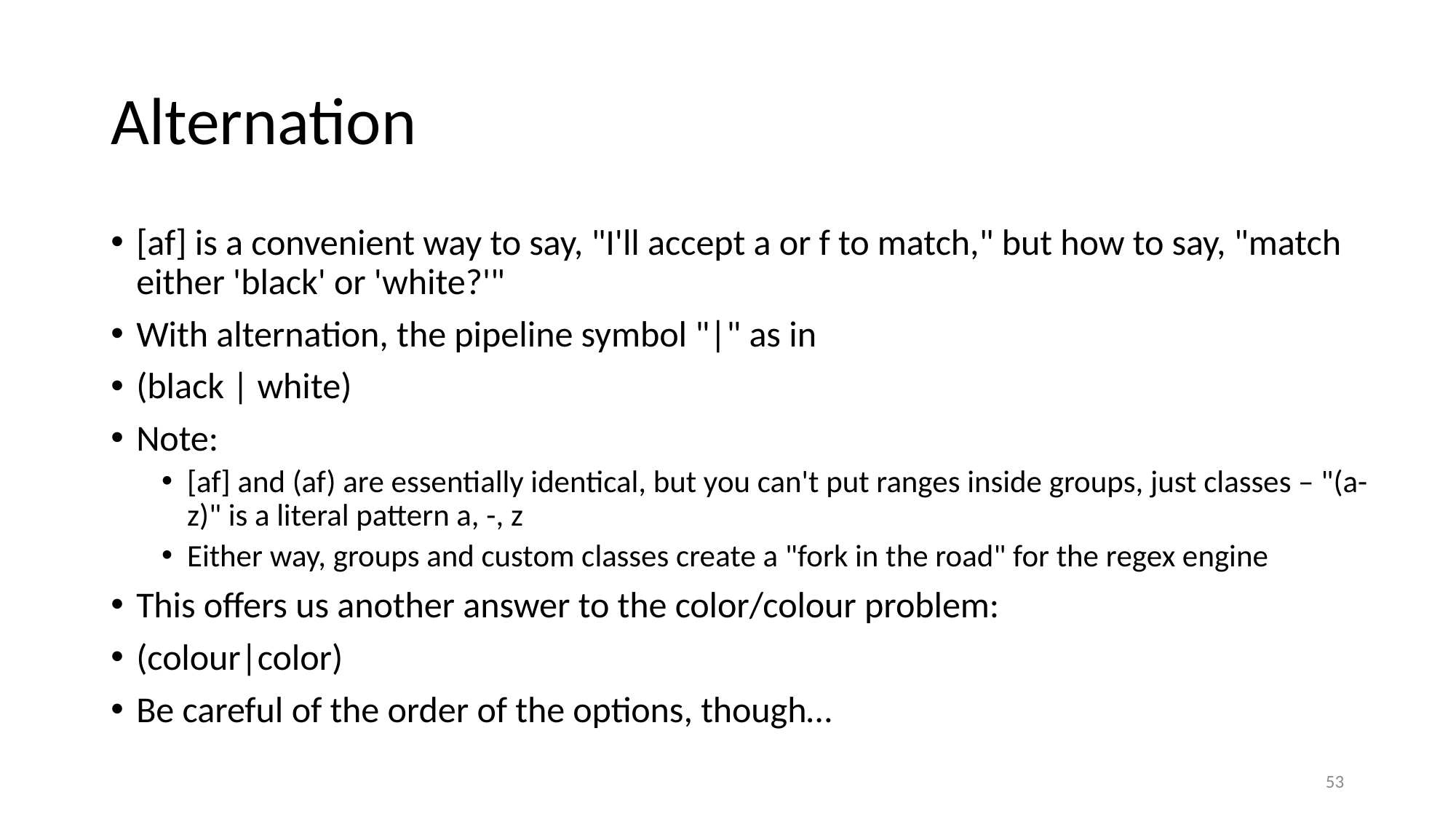

# Alternation
[af] is a convenient way to say, "I'll accept a or f to match," but how to say, "match either 'black' or 'white?'"
With alternation, the pipeline symbol "|" as in
(black | white)
Note:
[af] and (af) are essentially identical, but you can't put ranges inside groups, just classes – "(a-z)" is a literal pattern a, -, z
Either way, groups and custom classes create a "fork in the road" for the regex engine
This offers us another answer to the color/colour problem:
(colour|color)
Be careful of the order of the options, though…
53